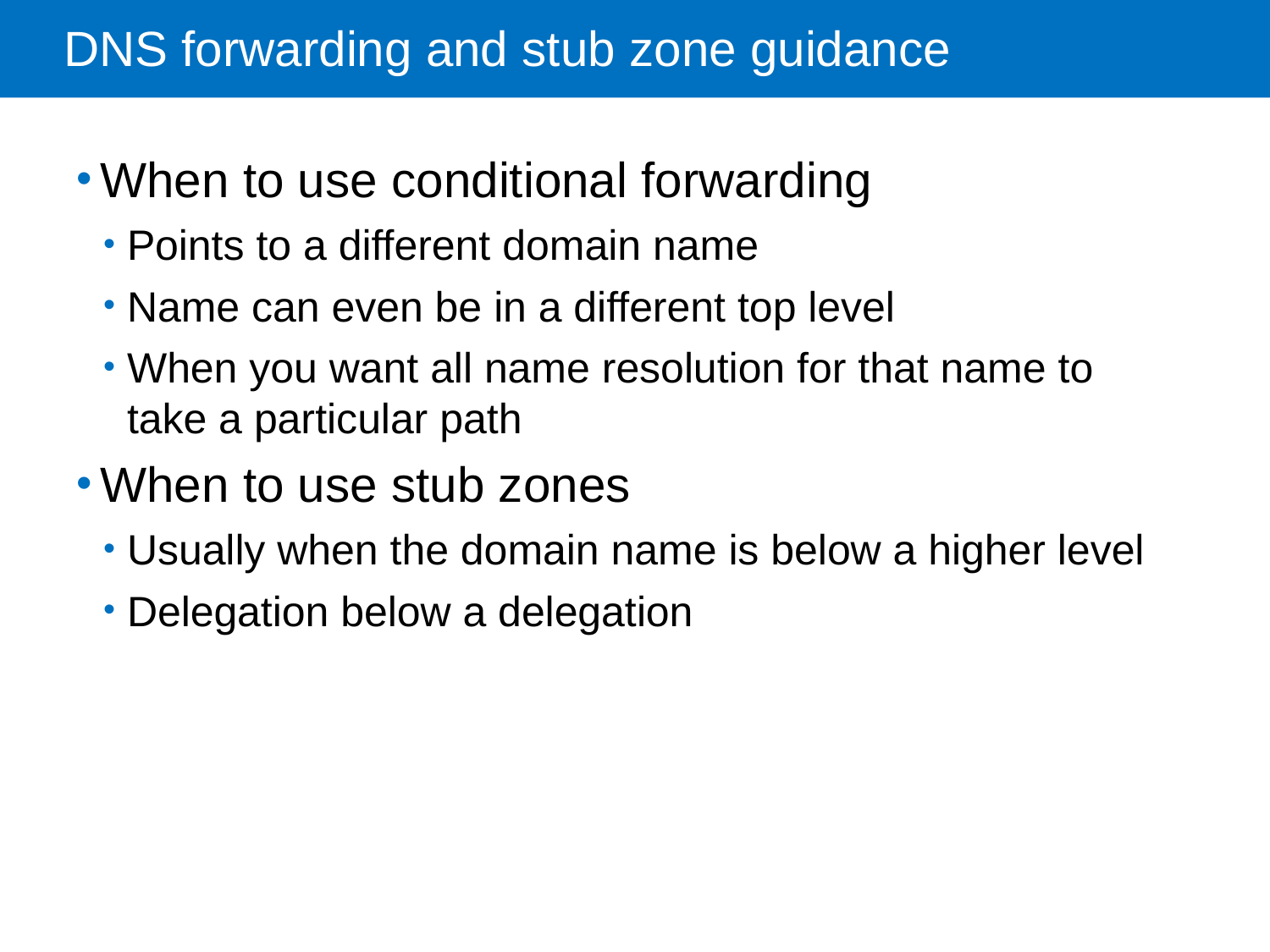

# DNS forwarding and stub zone guidance
When to use conditional forwarding
Points to a different domain name
Name can even be in a different top level
When you want all name resolution for that name to take a particular path
When to use stub zones
Usually when the domain name is below a higher level
Delegation below a delegation